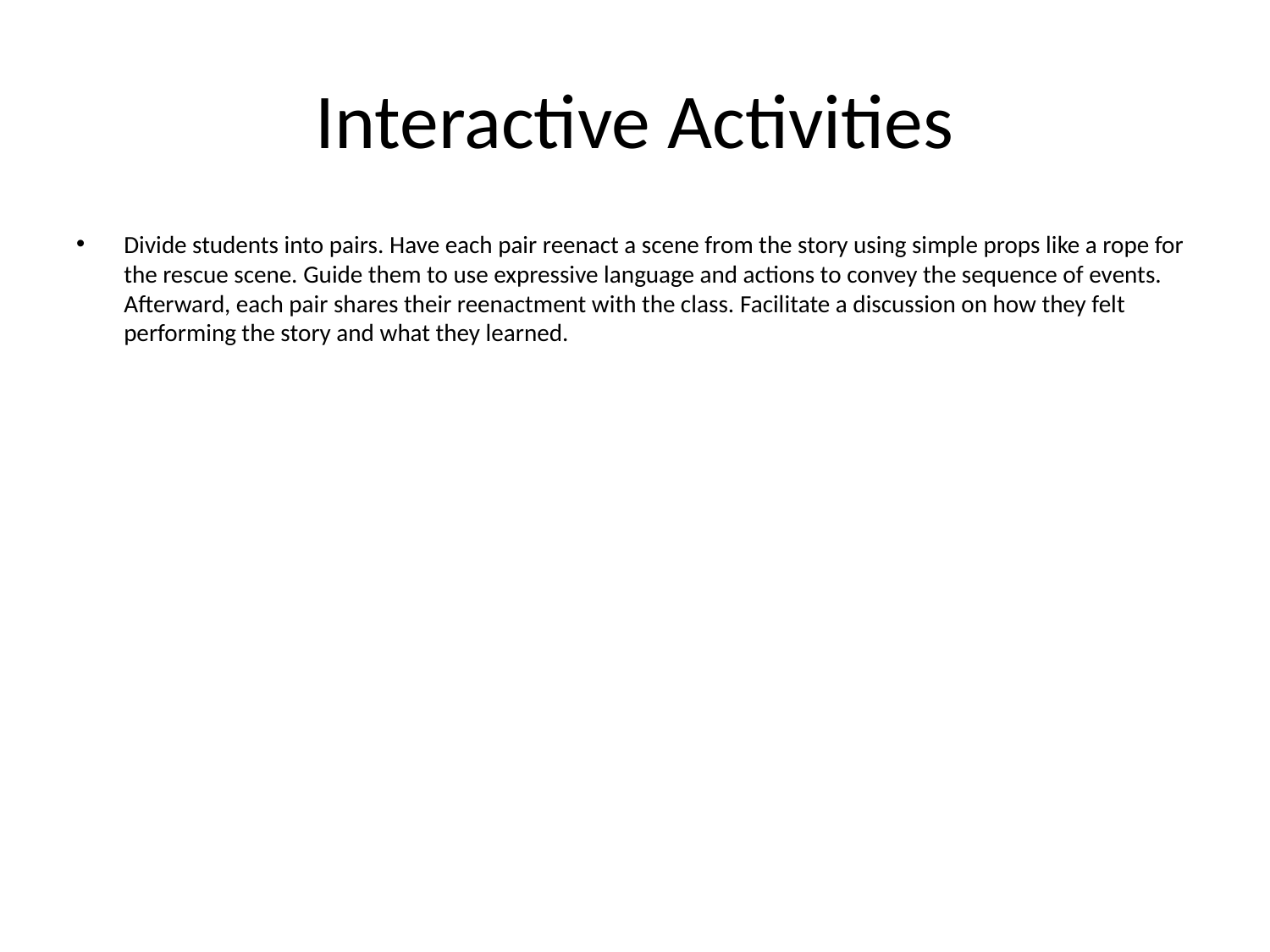

# Interactive Activities
Divide students into pairs. Have each pair reenact a scene from the story using simple props like a rope for the rescue scene. Guide them to use expressive language and actions to convey the sequence of events. Afterward, each pair shares their reenactment with the class. Facilitate a discussion on how they felt performing the story and what they learned.